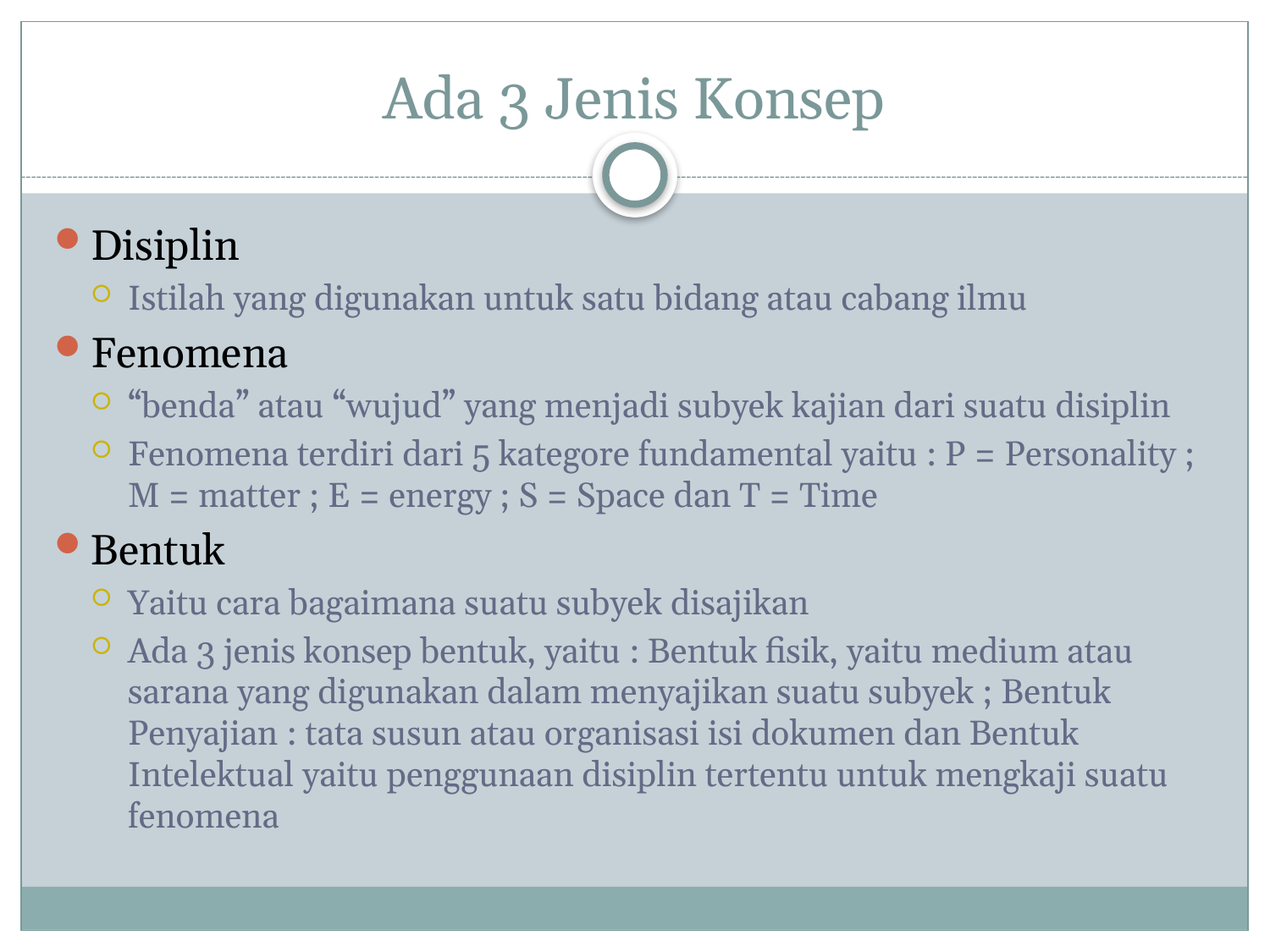

# Ada 3 Jenis Konsep
Disiplin
Istilah yang digunakan untuk satu bidang atau cabang ilmu
Fenomena
“benda” atau “wujud” yang menjadi subyek kajian dari suatu disiplin
Fenomena terdiri dari 5 kategore fundamental yaitu : P = Personality ; M = matter ; E = energy ; S = Space dan T = Time
Bentuk
Yaitu cara bagaimana suatu subyek disajikan
Ada 3 jenis konsep bentuk, yaitu : Bentuk fisik, yaitu medium atau sarana yang digunakan dalam menyajikan suatu subyek ; Bentuk Penyajian : tata susun atau organisasi isi dokumen dan Bentuk Intelektual yaitu penggunaan disiplin tertentu untuk mengkaji suatu fenomena